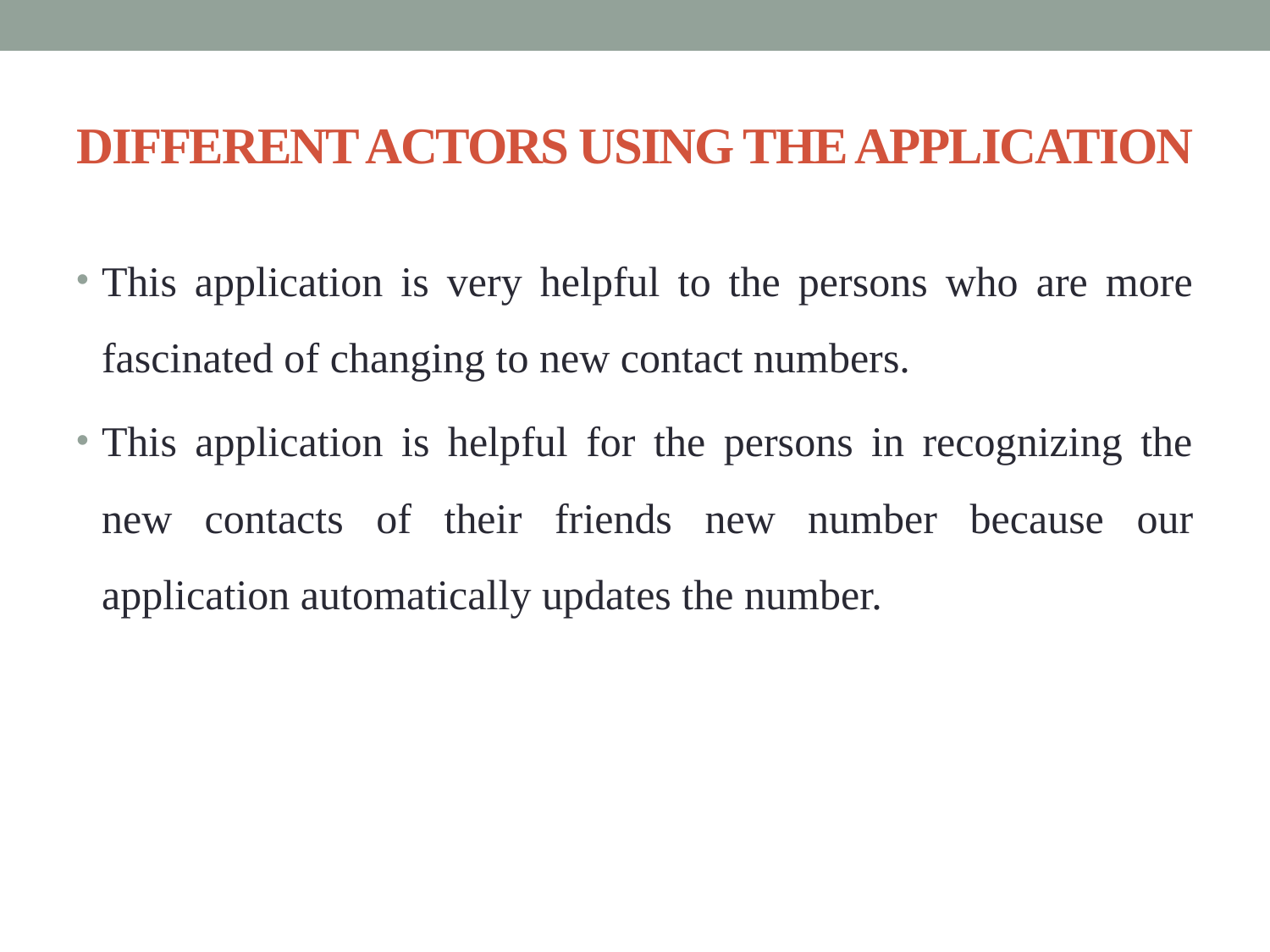

# DIFFERENT ACTORS USING THE APPLICATION
This application is very helpful to the persons who are more fascinated of changing to new contact numbers.
This application is helpful for the persons in recognizing the new contacts of their friends new number because our application automatically updates the number.